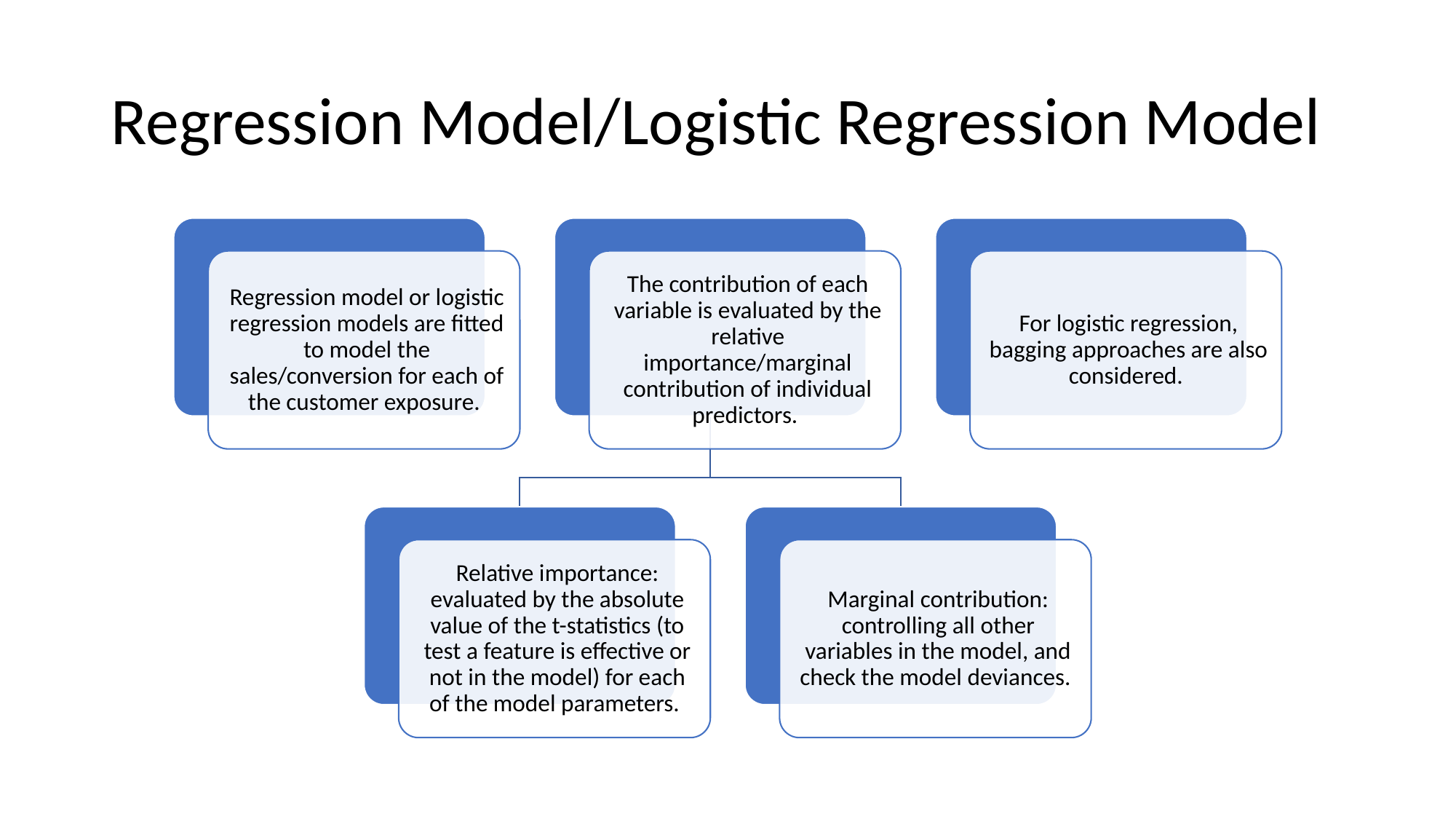

# Regression Model/Logistic Regression Model
Regression model or logistic regression models are fitted to model the sales/conversion for each of the customer exposure.
The contribution of each variable is evaluated by the relative importance/marginal contribution of individual predictors.
Relative importance: evaluated by the absolute value of the t-statistics (to test a feature is effective or not in the model) for each of the model parameters.
Marginal contribution: controlling all other variables in the model, and check the model deviances.
For logistic regression, bagging approaches are also considered.